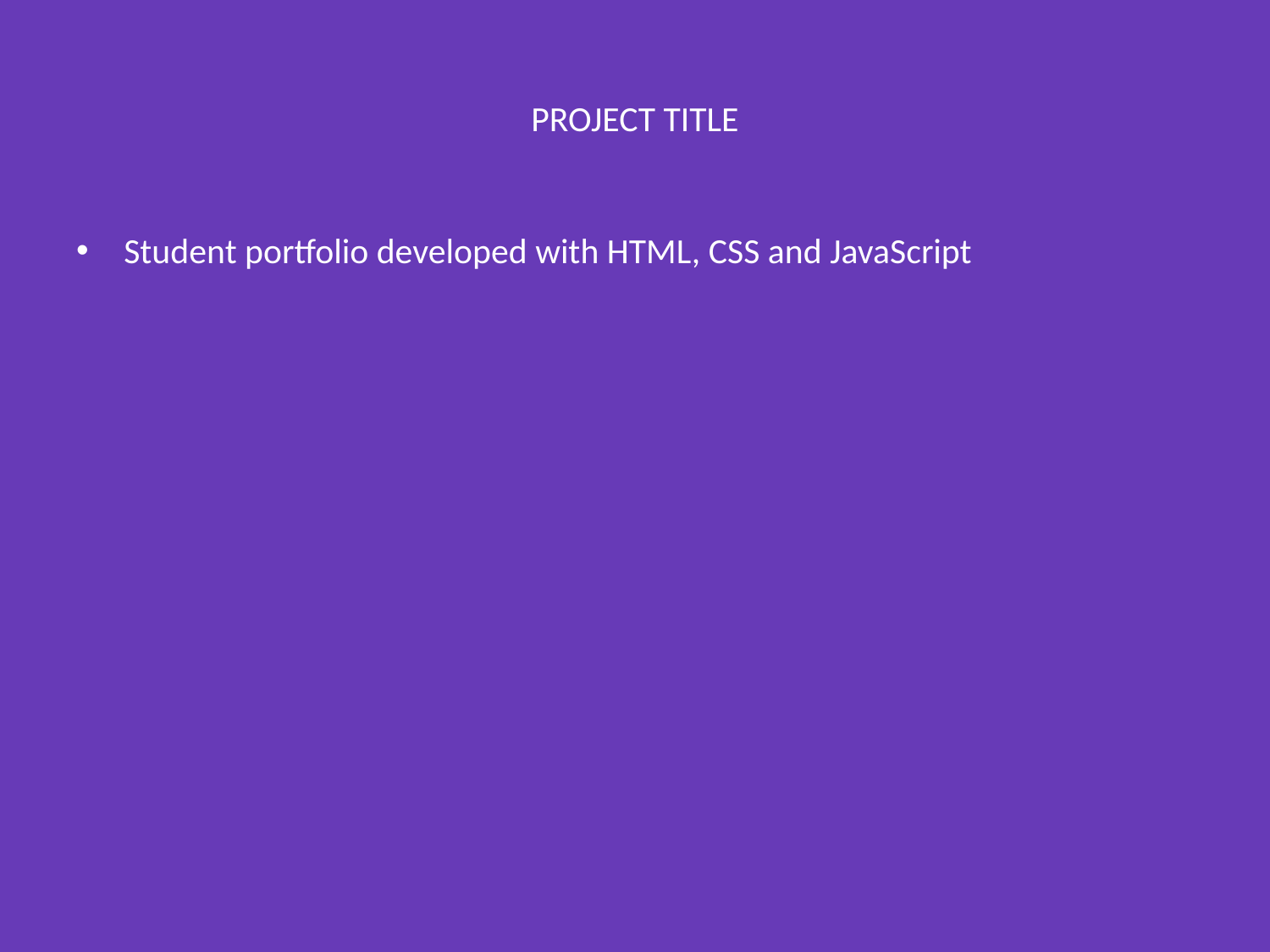

# PROJECT TITLE
Student portfolio developed with HTML, CSS and JavaScript